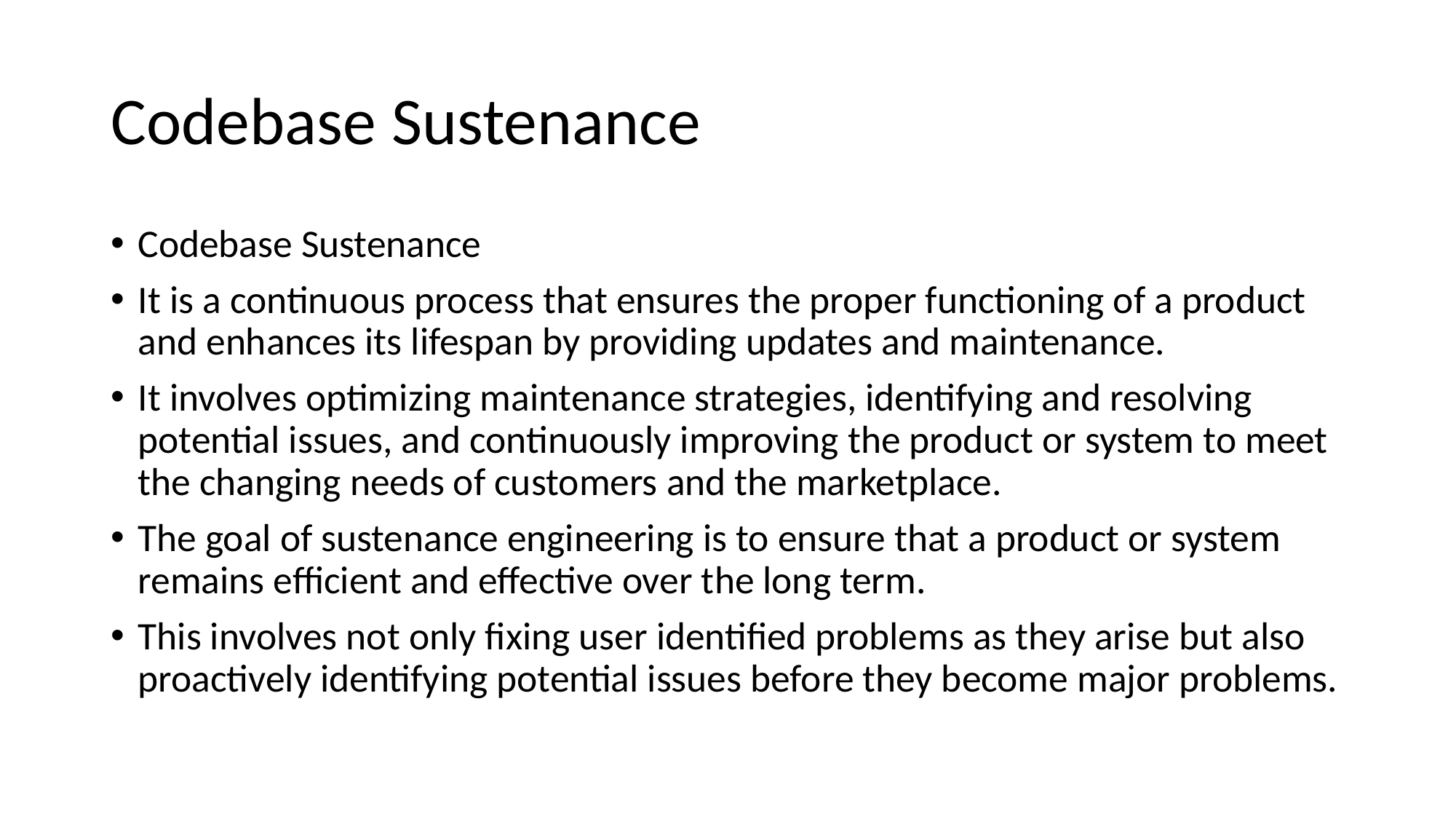

# Codebase Sustenance
Codebase Sustenance
It is a continuous process that ensures the proper functioning of a product and enhances its lifespan by providing updates and maintenance.
It involves optimizing maintenance strategies, identifying and resolving potential issues, and continuously improving the product or system to meet the changing needs of customers and the marketplace.
The goal of sustenance engineering is to ensure that a product or system remains efficient and effective over the long term.
This involves not only fixing user identified problems as they arise but also proactively identifying potential issues before they become major problems.